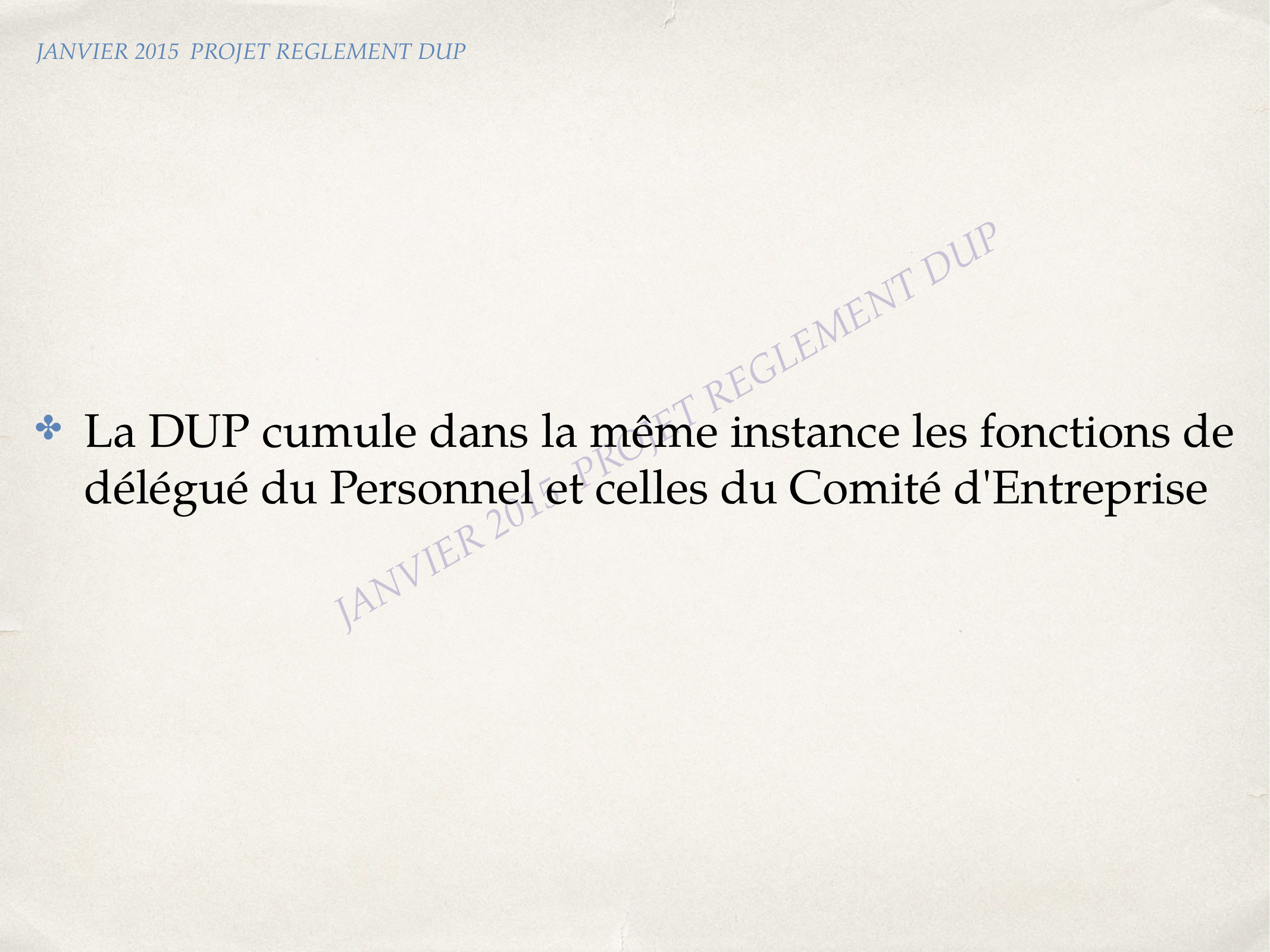

JANVIER 2015  PROJET REGLEMENT DUP
La DUP cumule dans la même instance les fonctions de délégué du Personnel et celles du Comité d'Entreprise
JANVIER 2015  PROJET REGLEMENT DUP